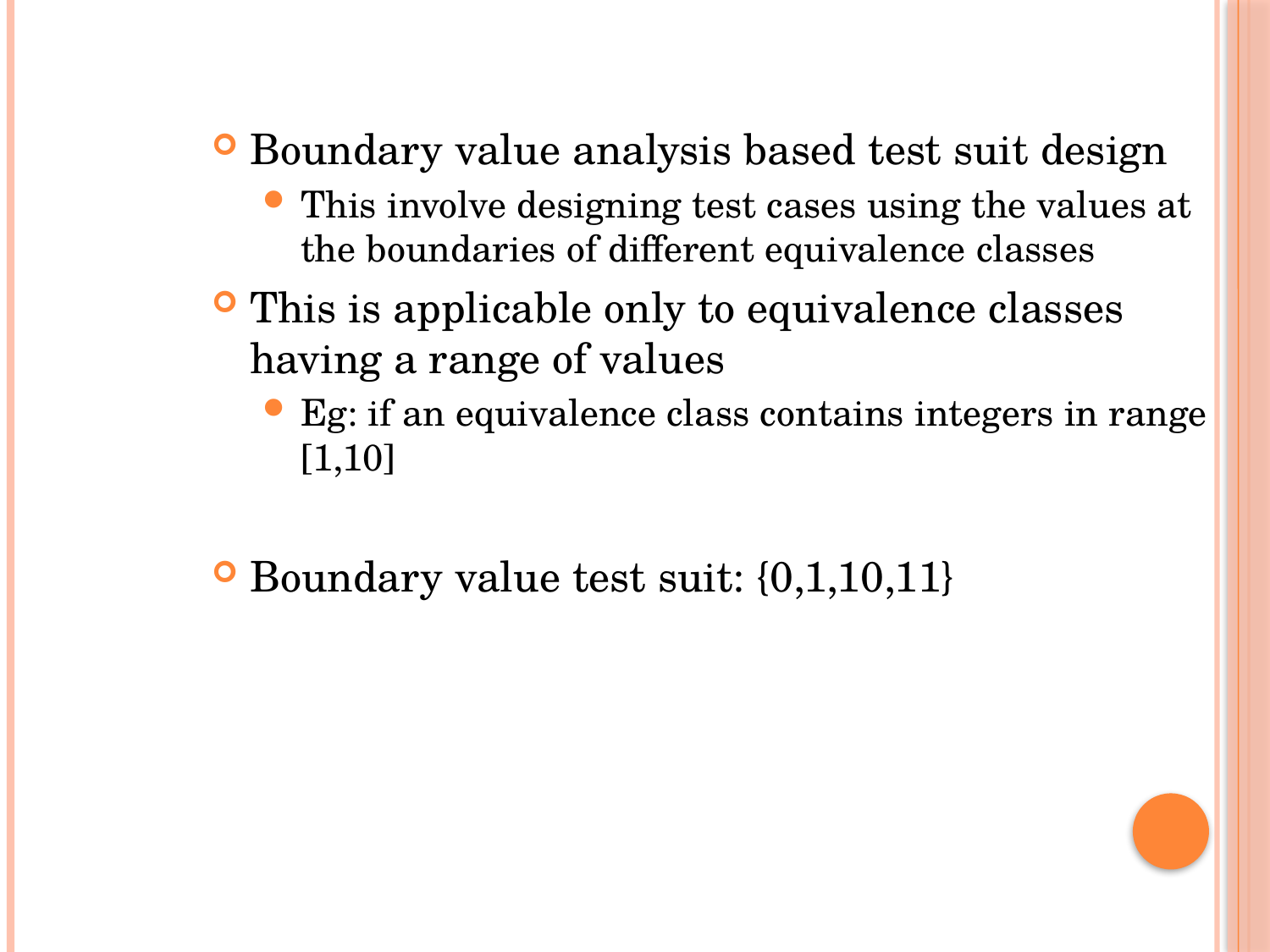

Boundary value analysis based test suit design
This involve designing test cases using the values at the boundaries of different equivalence classes
This is applicable only to equivalence classes having a range of values
Eg: if an equivalence class contains integers in range [1,10]

Boundary value test suit: {0,1,10,11}